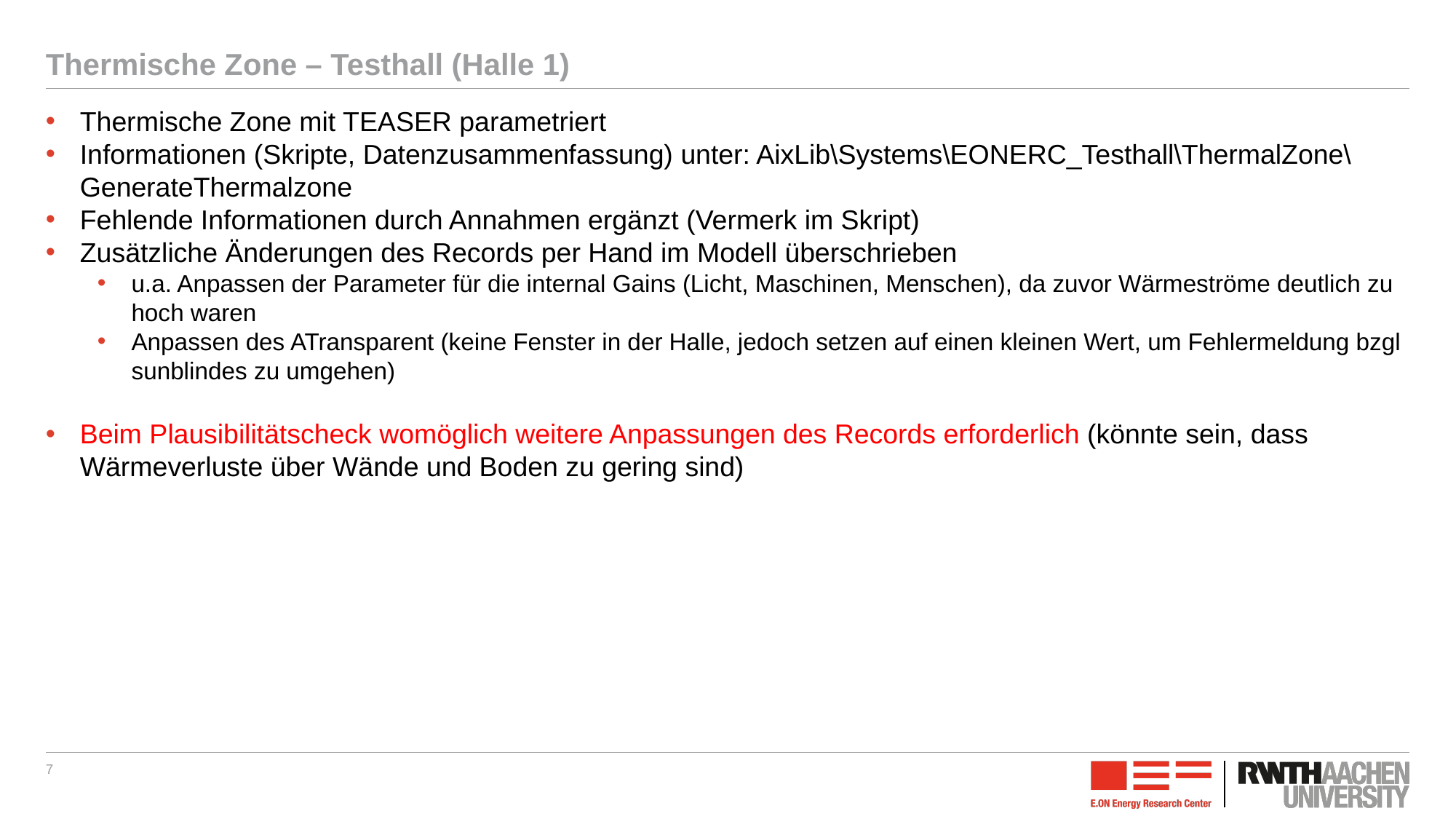

# Thermische Zone – Testhall (Halle 1)
Thermische Zone mit TEASER parametriert
Informationen (Skripte, Datenzusammenfassung) unter: AixLib\Systems\EONERC_Testhall\ThermalZone\GenerateThermalzone
Fehlende Informationen durch Annahmen ergänzt (Vermerk im Skript)
Zusätzliche Änderungen des Records per Hand im Modell überschrieben
u.a. Anpassen der Parameter für die internal Gains (Licht, Maschinen, Menschen), da zuvor Wärmeströme deutlich zu hoch waren
Anpassen des ATransparent (keine Fenster in der Halle, jedoch setzen auf einen kleinen Wert, um Fehlermeldung bzgl sunblindes zu umgehen)

Beim Plausibilitätscheck womöglich weitere Anpassungen des Records erforderlich (könnte sein, dass Wärmeverluste über Wände und Boden zu gering sind)